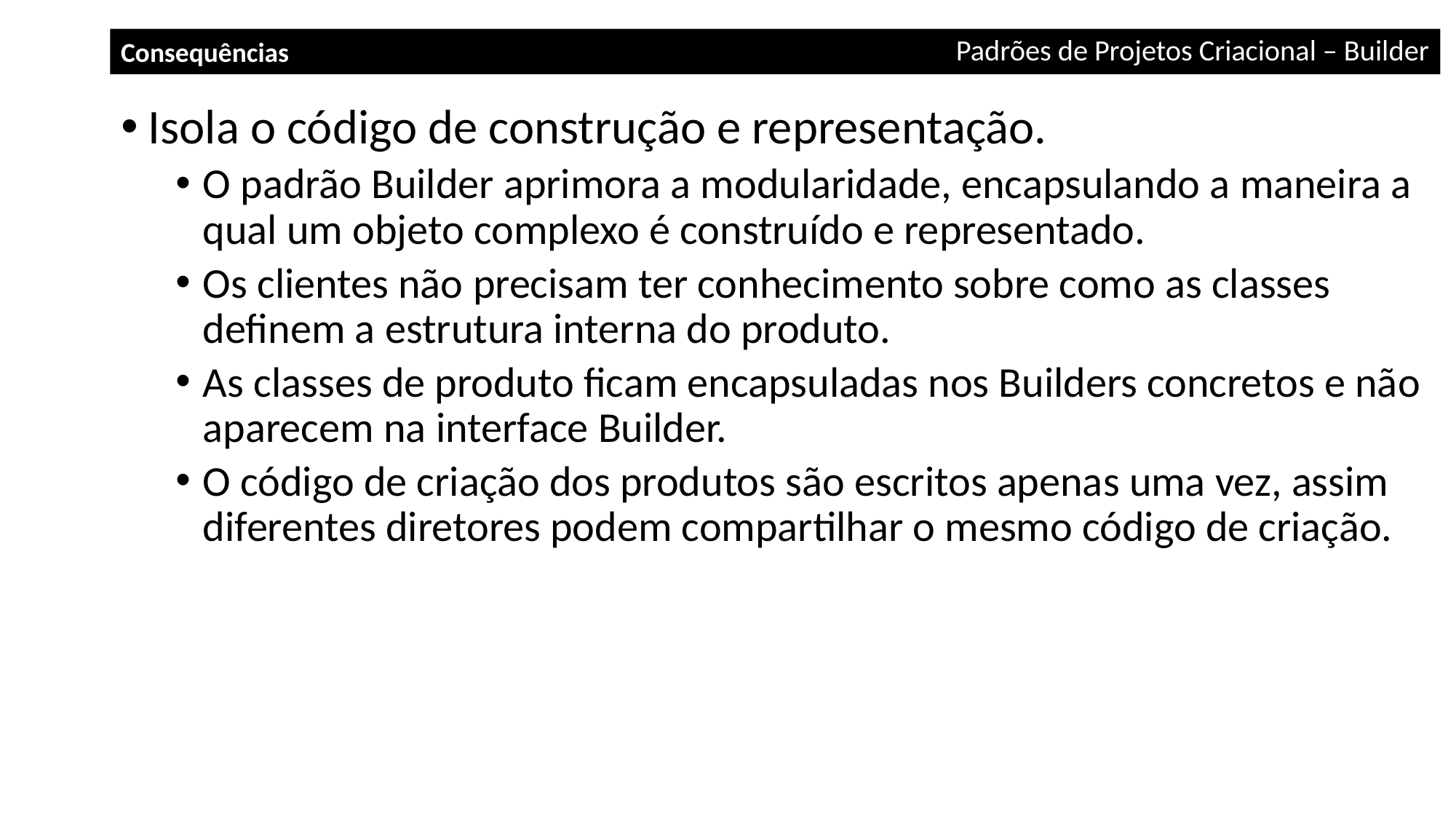

Padrões de Projetos Criacional – Builder
Consequências
Isola o código de construção e representação.
O padrão Builder aprimora a modularidade, encapsulando a maneira a qual um objeto complexo é construído e representado.
Os clientes não precisam ter conhecimento sobre como as classes definem a estrutura interna do produto.
As classes de produto ficam encapsuladas nos Builders concretos e não aparecem na interface Builder.
O código de criação dos produtos são escritos apenas uma vez, assim diferentes diretores podem compartilhar o mesmo código de criação.